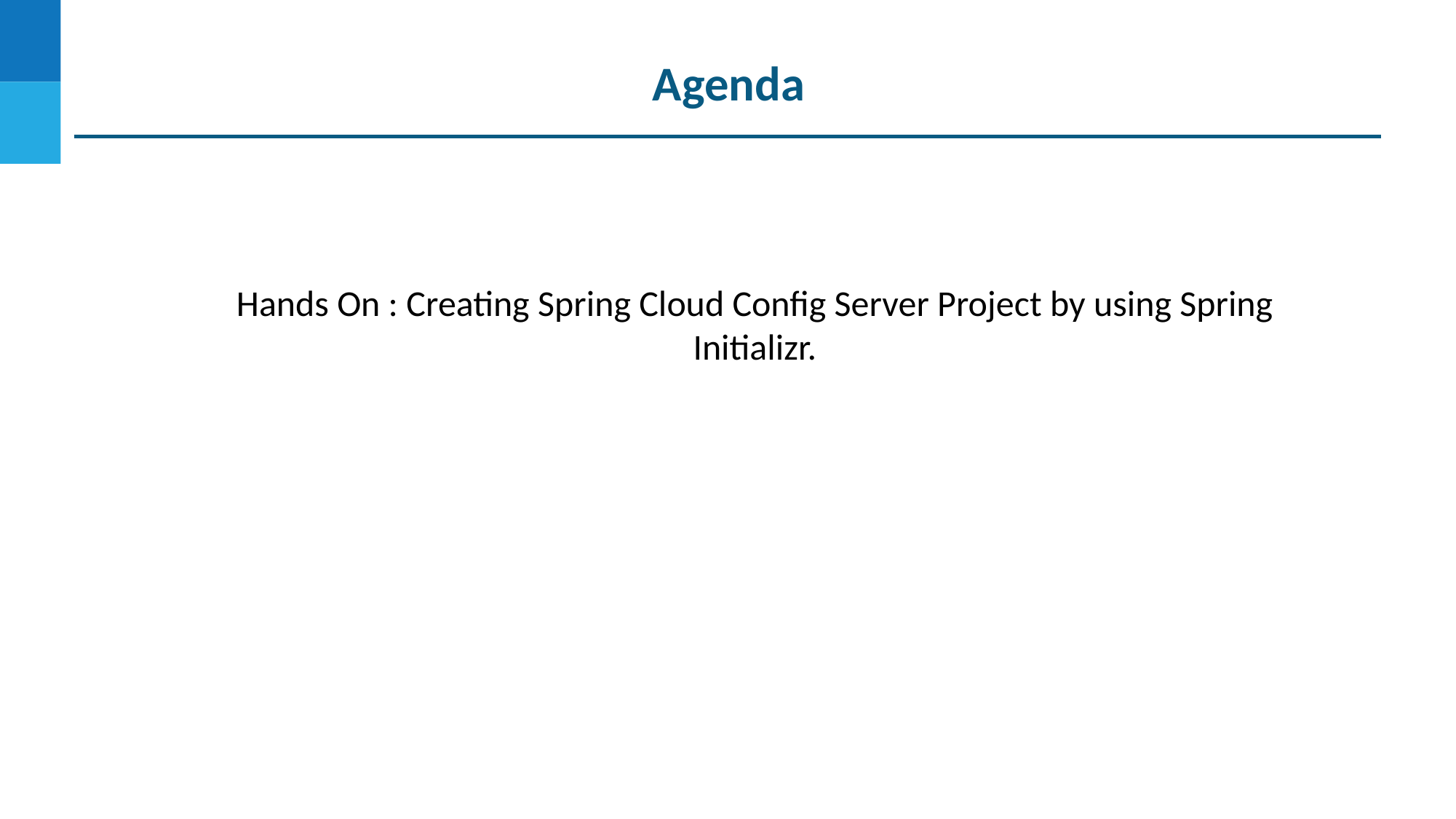

Agenda
Hands On : Creating Spring Cloud Config Server Project by using Spring Initializr.